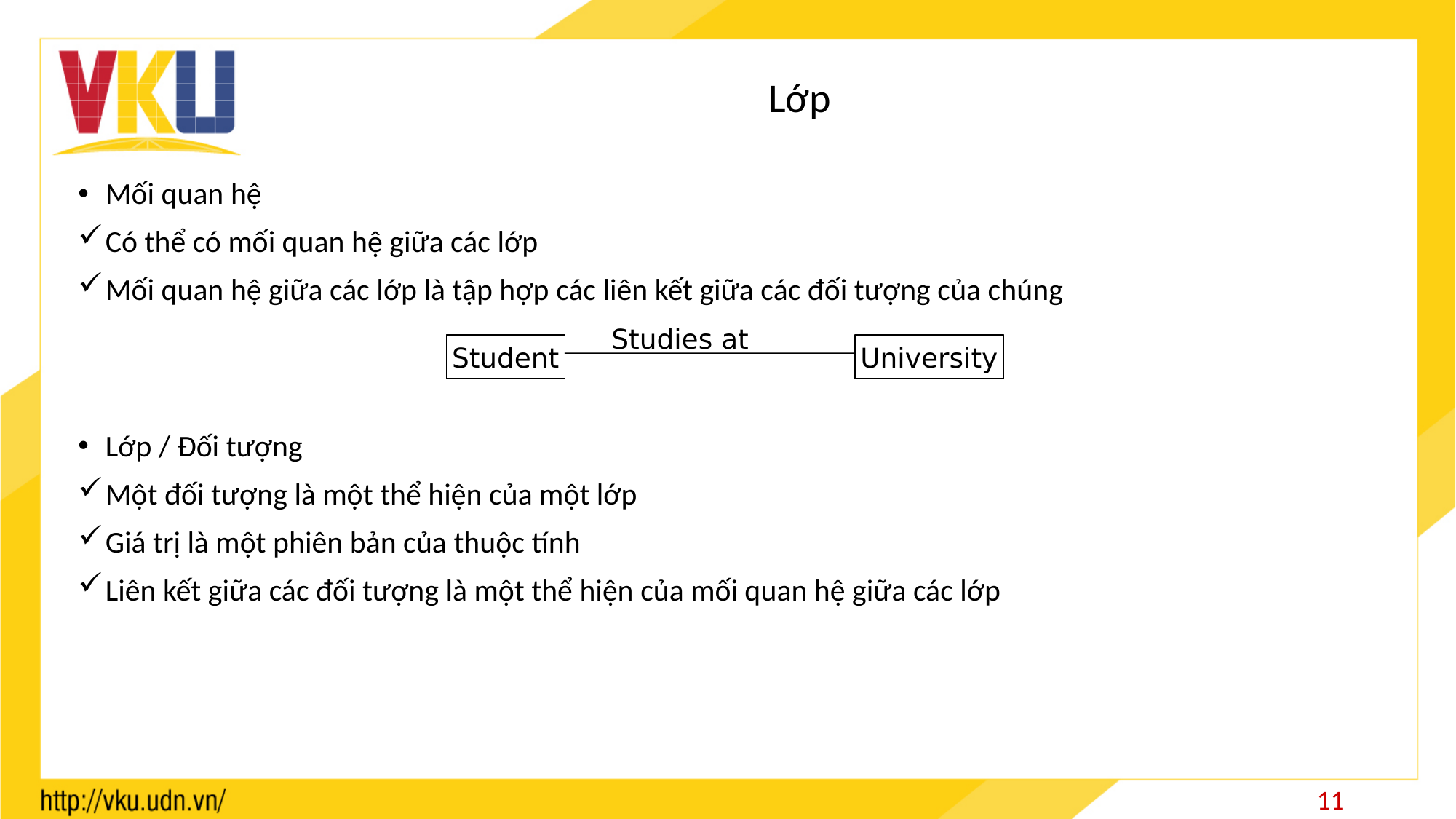

# Lớp
Mối quan hệ
Có thể có mối quan hệ giữa các lớp
Mối quan hệ giữa các lớp là tập hợp các liên kết giữa các đối tượng của chúng

Lớp / Đối tượng
Một đối tượng là một thể hiện của một lớp
Giá trị là một phiên bản của thuộc tính
Liên kết giữa các đối tượng là một thể hiện của mối quan hệ giữa các lớp
Studies at
Student
University

11